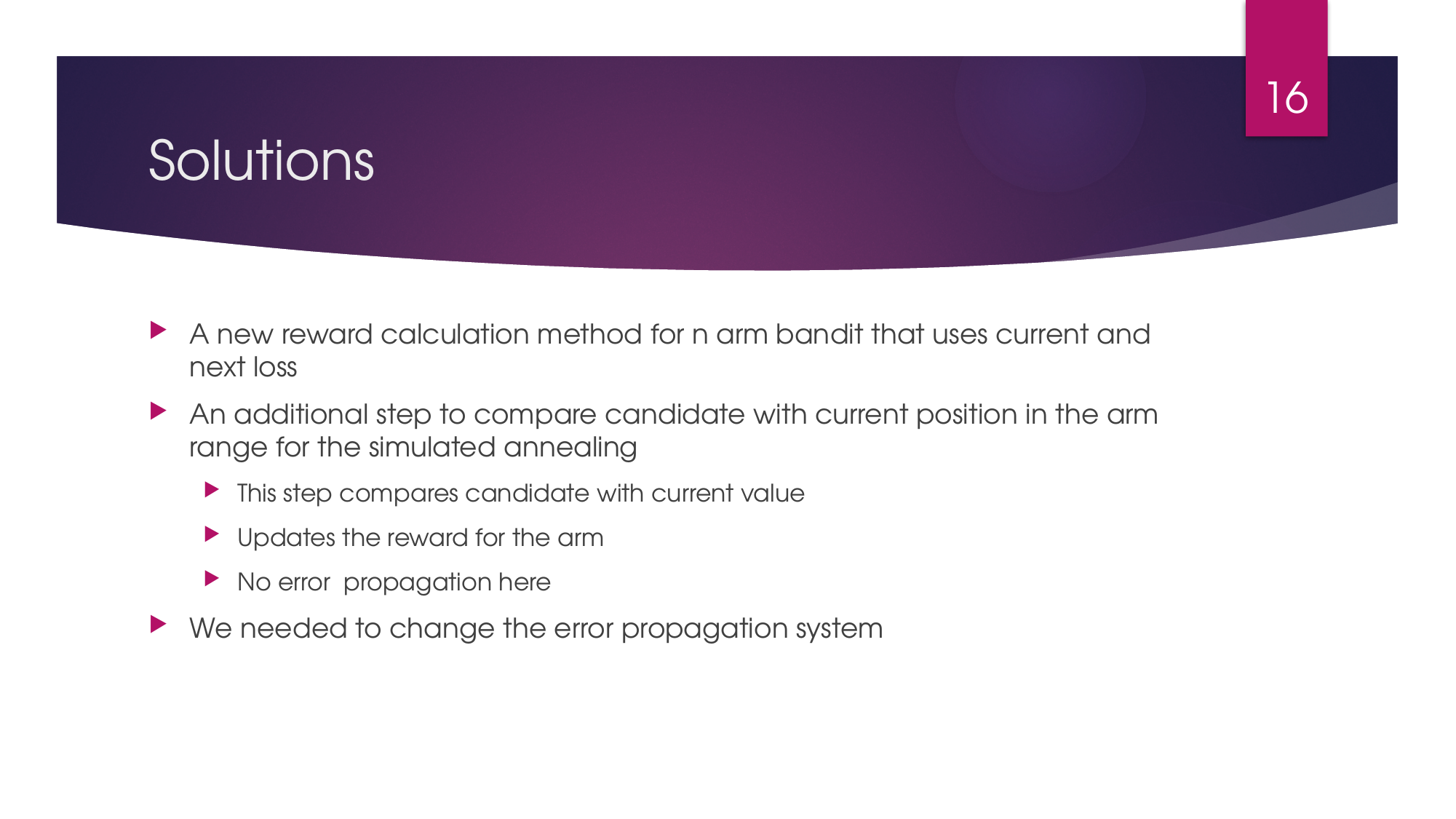

16
# Solutions
A new reward calculation method for n arm bandit that uses current and next loss
An additional step to compare candidate with current position in the arm range for the simulated annealing
This step compares candidate with current value
Updates the reward for the arm
No error  propagation here
We needed to change the error propagation system